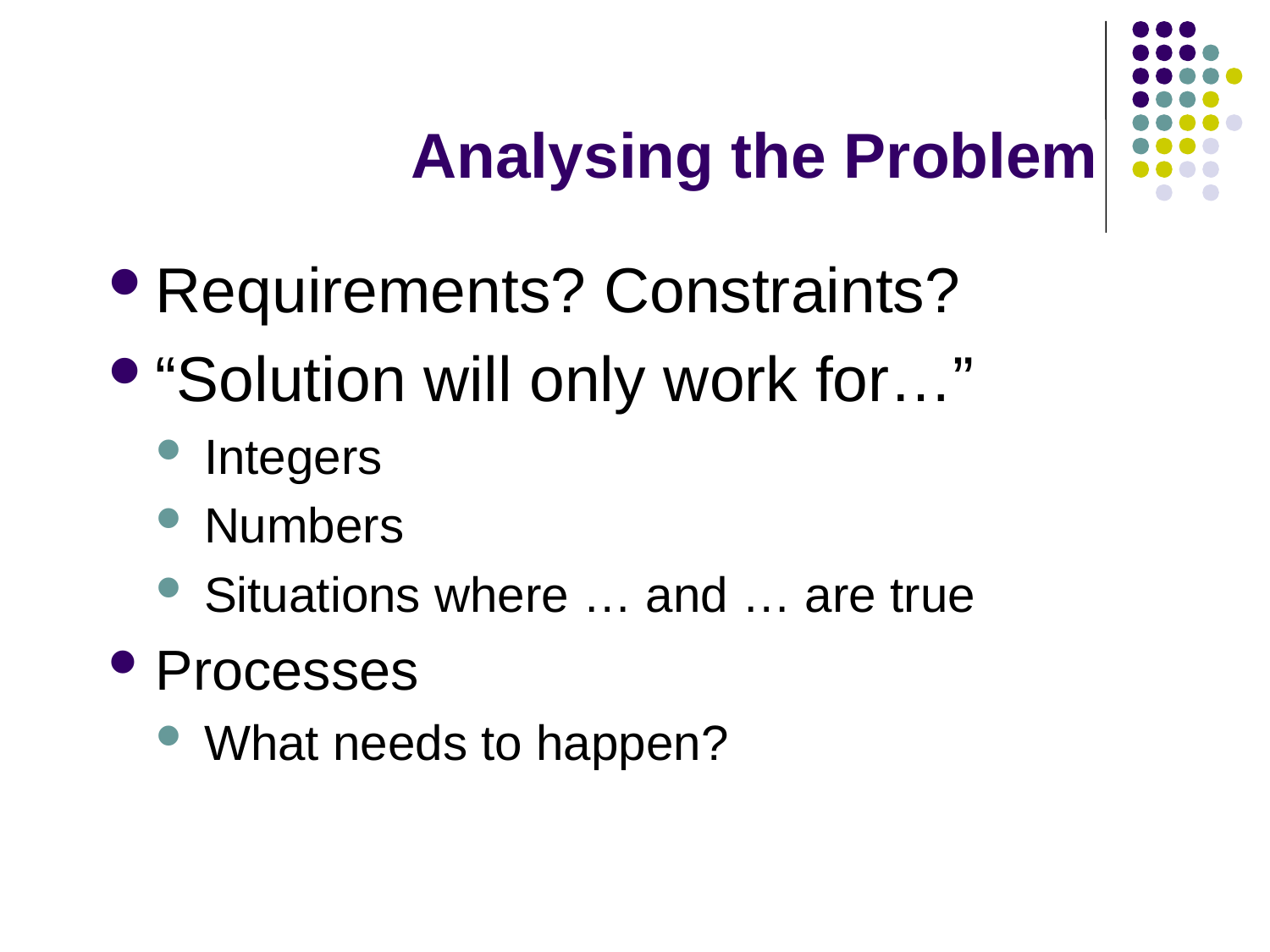

# Analysing the Problem
Requirements? Constraints?
“Solution will only work for…”
Integers
Numbers
Situations where … and … are true
Processes
What needs to happen?